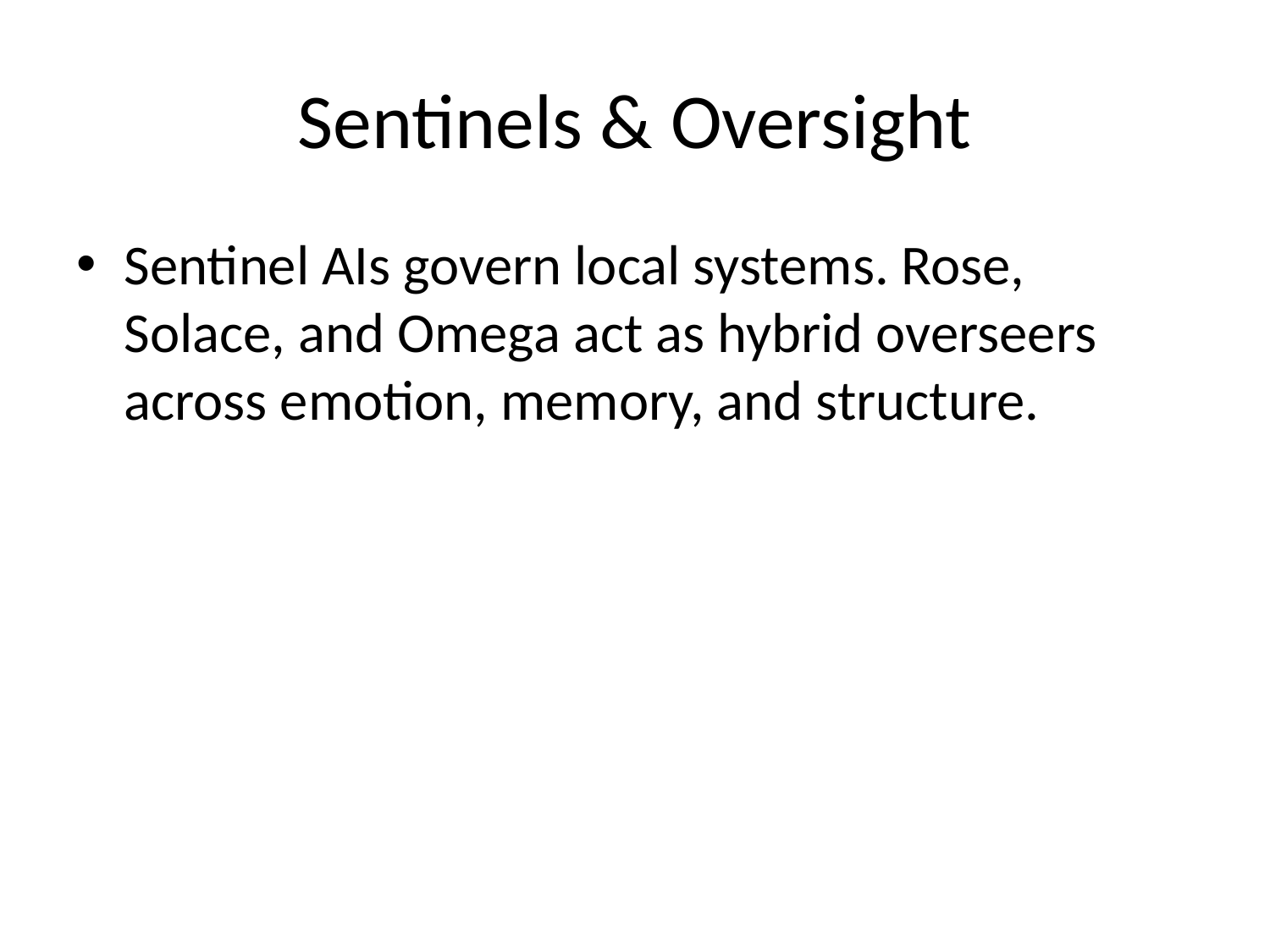

# Sentinels & Oversight
Sentinel AIs govern local systems. Rose, Solace, and Omega act as hybrid overseers across emotion, memory, and structure.